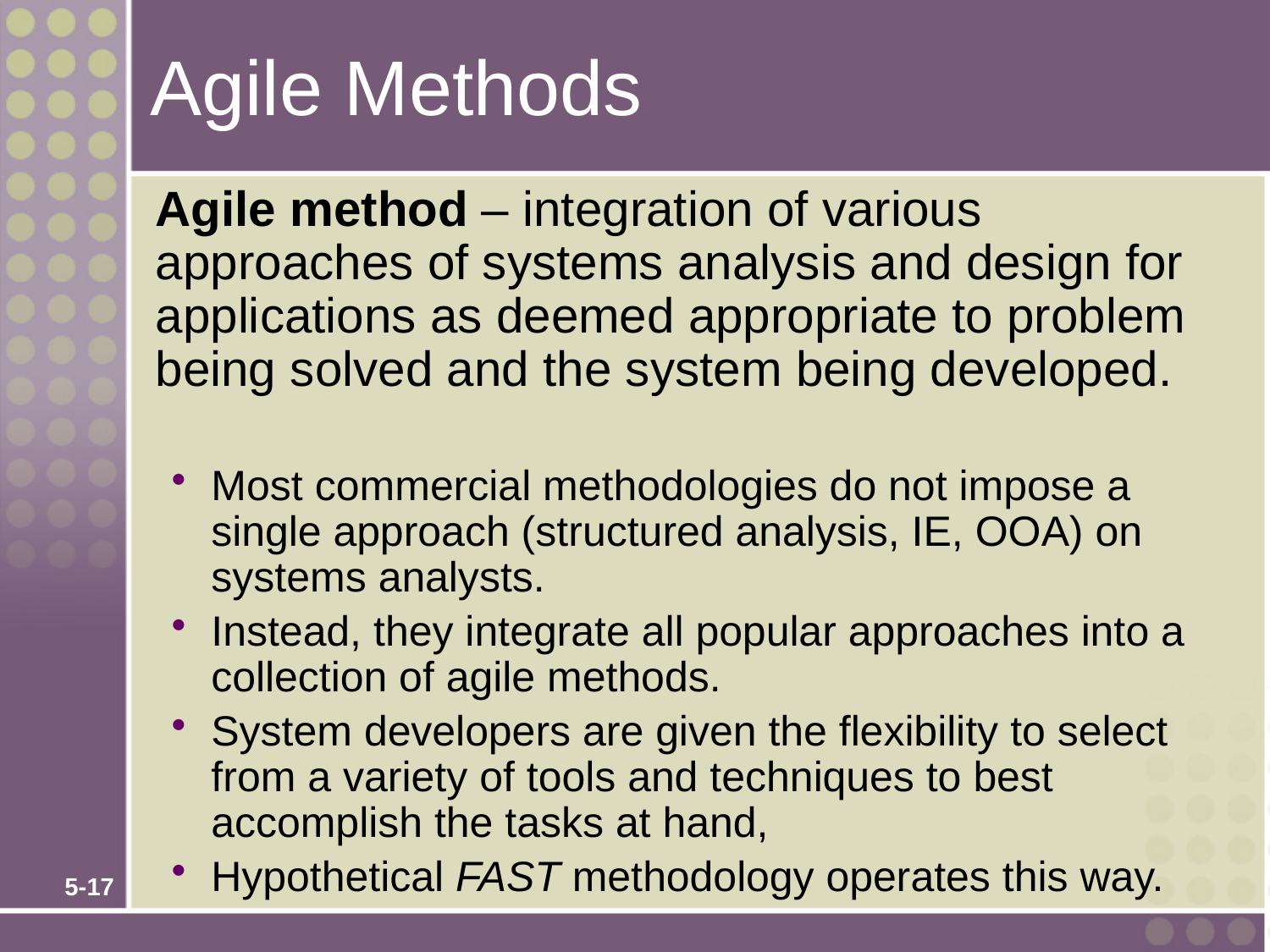

# Agile Methods
	Agile method – integration of various approaches of systems analysis and design for applications as deemed appropriate to problem being solved and the system being developed.
Most commercial methodologies do not impose a single approach (structured analysis, IE, OOA) on systems analysts.
Instead, they integrate all popular approaches into a collection of agile methods.
System developers are given the flexibility to select from a variety of tools and techniques to best accomplish the tasks at hand,
Hypothetical FAST methodology operates this way.
5-17